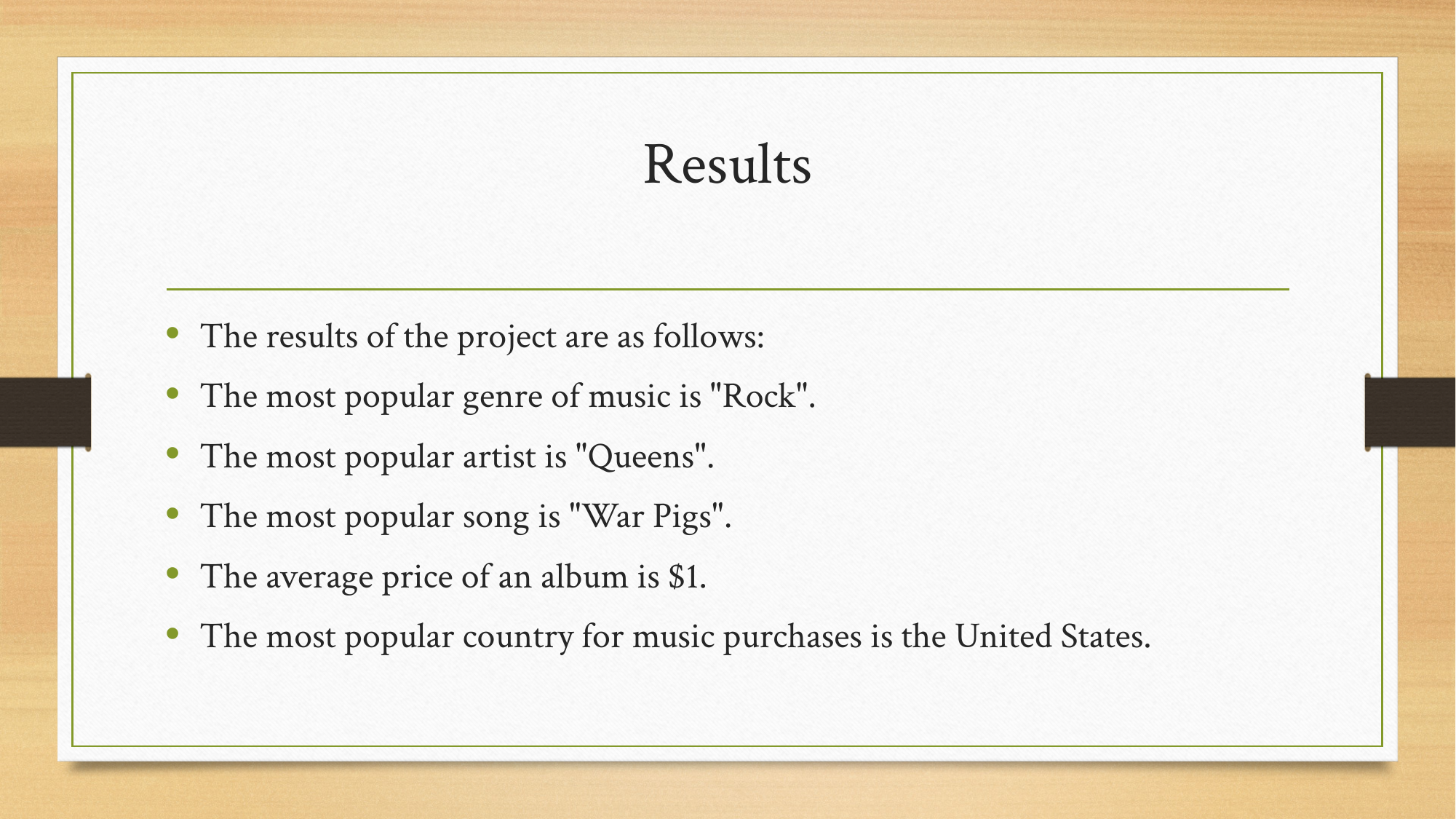

# Results
The results of the project are as follows:
The most popular genre of music is "Rock".
The most popular artist is "Queens".
The most popular song is "War Pigs".
The average price of an album is $1.
The most popular country for music purchases is the United States.